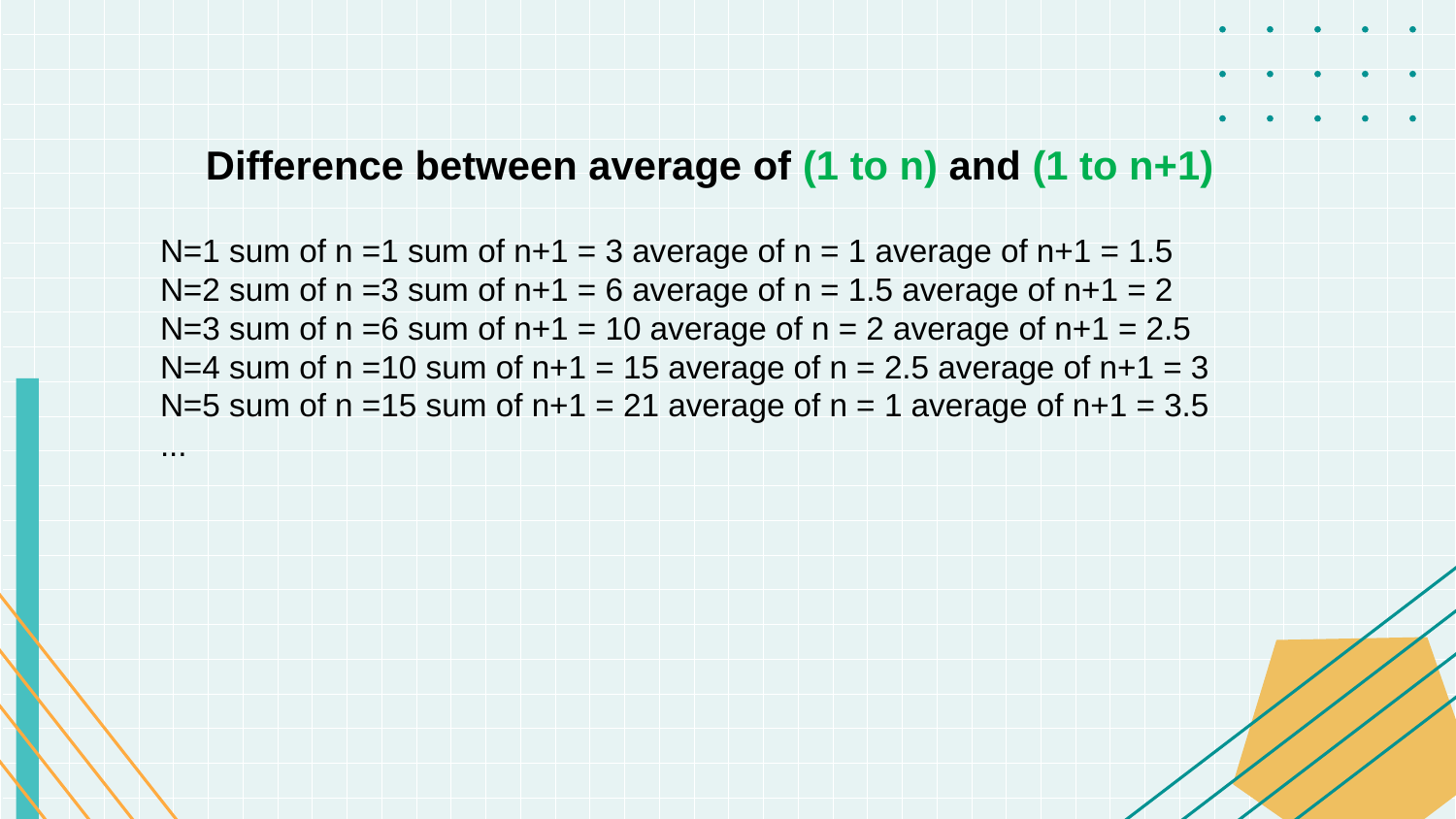

Difference between average of (1 to n) and (1 to n+1)
N=1 sum of n =1 sum of n+1 = 3 average of n = 1 average of n+1 = 1.5
N=2 sum of n =3 sum of n+1 = 6 average of n = 1.5 average of n+1 = 2
N=3 sum of n =6 sum of n+1 = 10 average of n = 2 average of n+1 = 2.5
N=4 sum of n =10 sum of n+1 = 15 average of n = 2.5 average of n+1 = 3
N=5 sum of n =15 sum of n+1 = 21 average of n = 1 average of n+1 = 3.5
...